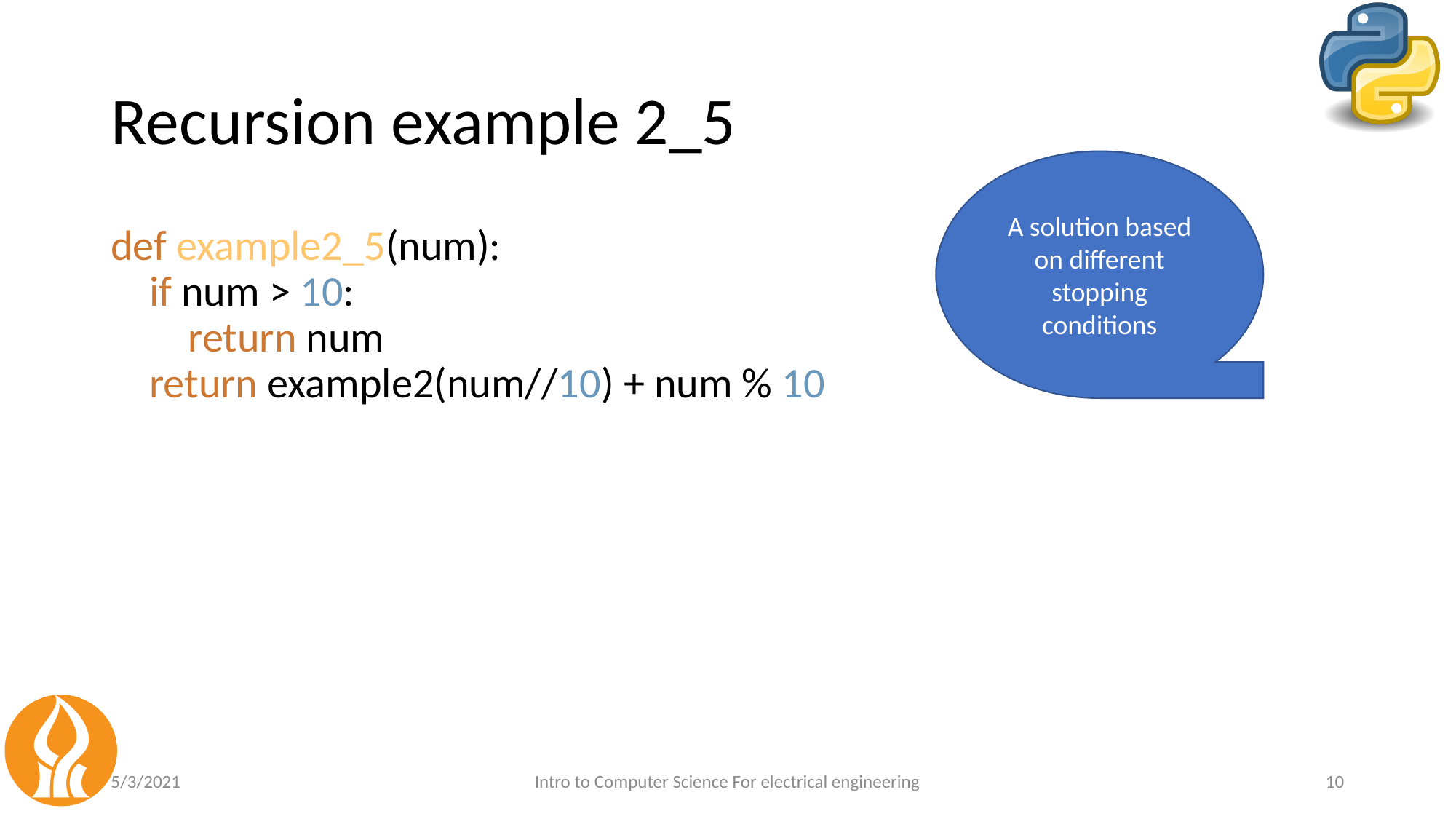

# Recursion example 2_5
A solution based on different stopping conditions
def example2_5(num):
    if num > 10:
        return num
    return example2(num//10) + num % 10
5/3/2021
Intro to Computer Science For electrical engineering
10